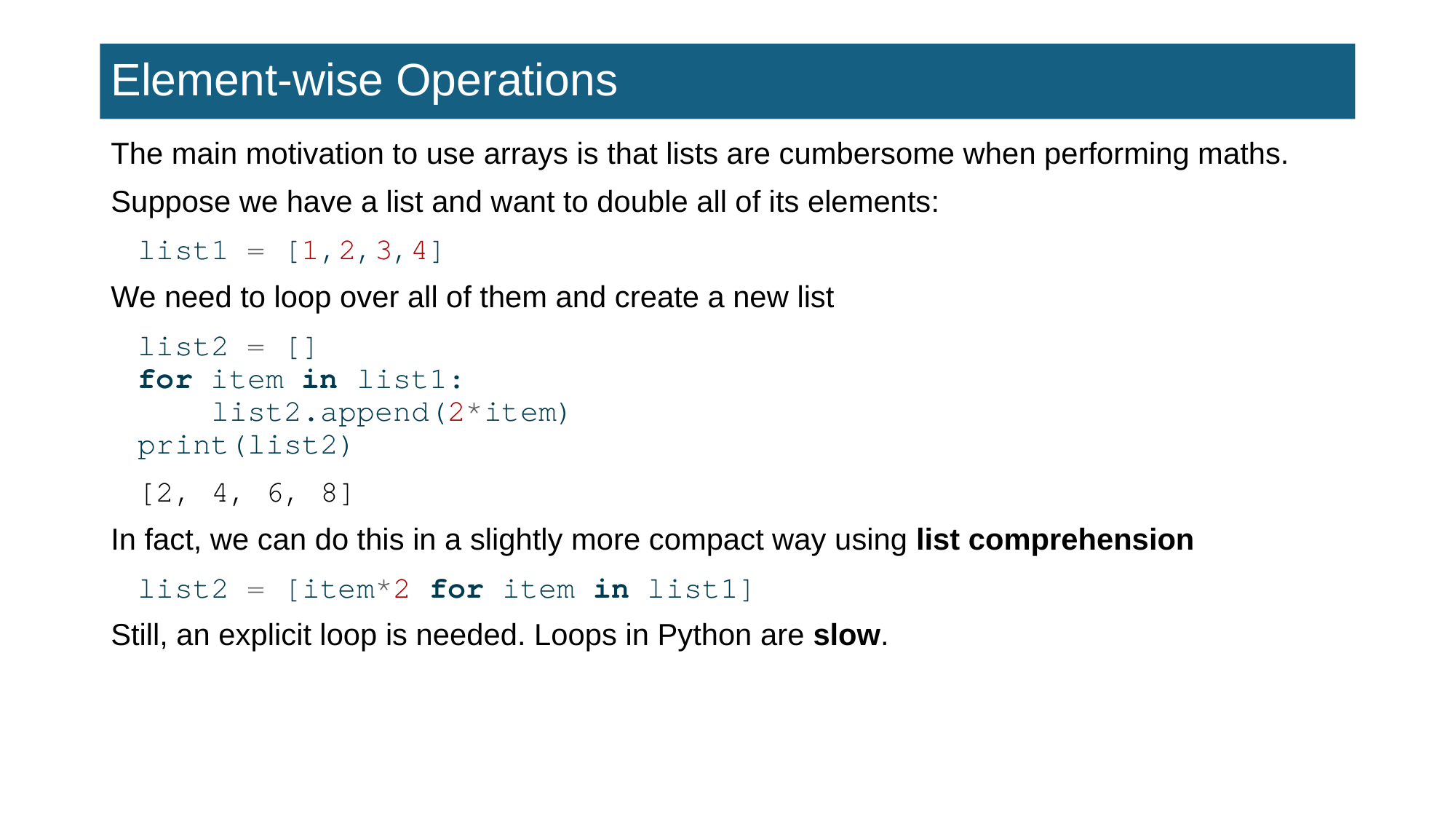

# Element-wise Operations
The main motivation to use arrays is that lists are cumbersome when performing maths.
Suppose we have a list and want to double all of its elements:
list1 = [1,2,3,4]
We need to loop over all of them and create a new list
list2 = []
for item in list1:
    list2.append(2*item)
print(list2)
[2, 4, 6, 8]
In fact, we can do this in a slightly more compact way using list comprehension
list2 = [item*2 for item in list1]
Still, an explicit loop is needed. Loops in Python are slow.